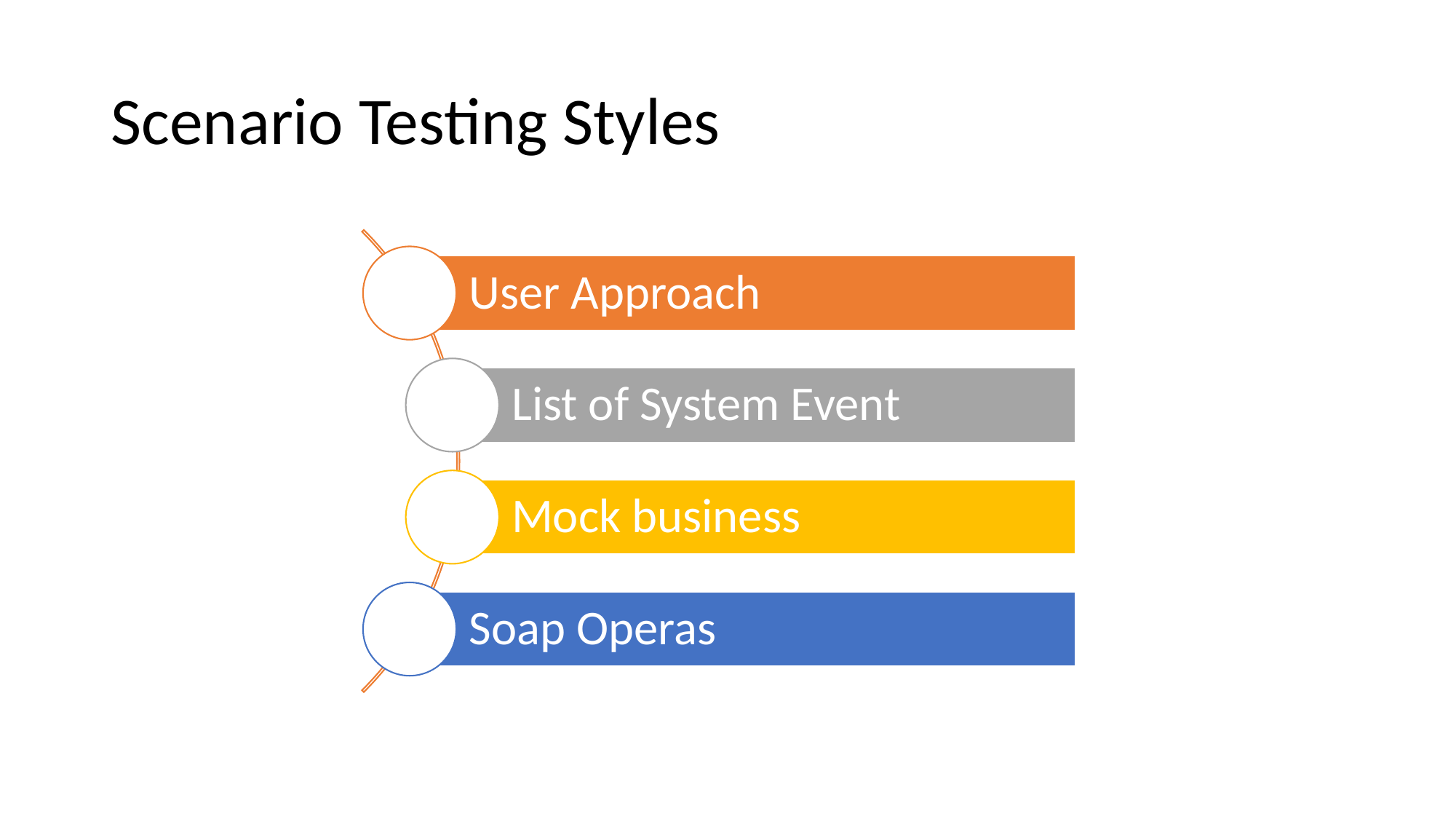

# Scenario Testing Styles
User Approach
List of System Event
Mock business
Soap Operas